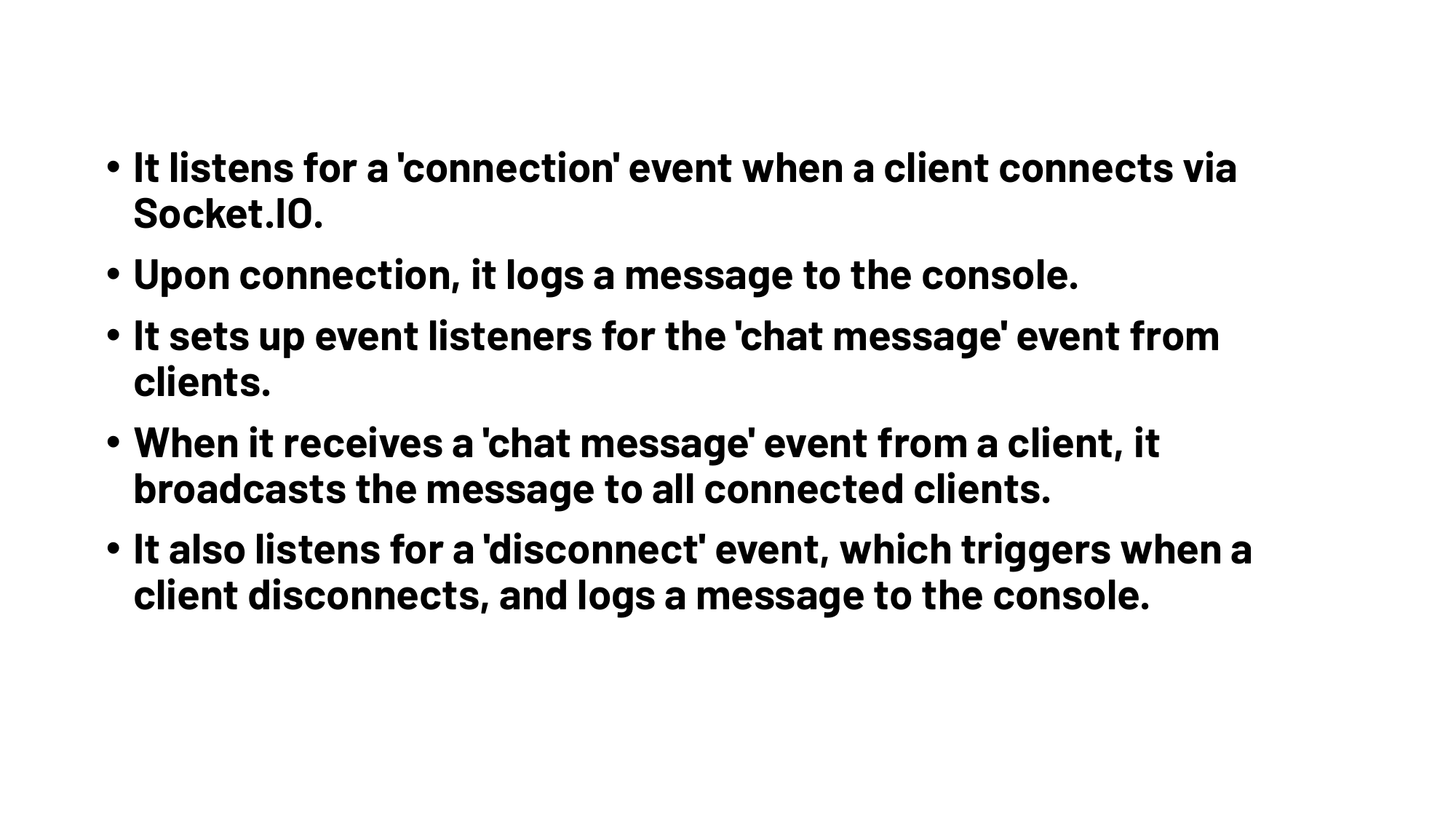

It listens for a 'connection' event when a client connects via Socket.IO.
Upon connection, it logs a message to the console.
It sets up event listeners for the 'chat message' event from clients.
When it receives a 'chat message' event from a client, it broadcasts the message to all connected clients.
It also listens for a 'disconnect' event, which triggers when a client disconnects, and logs a message to the console.